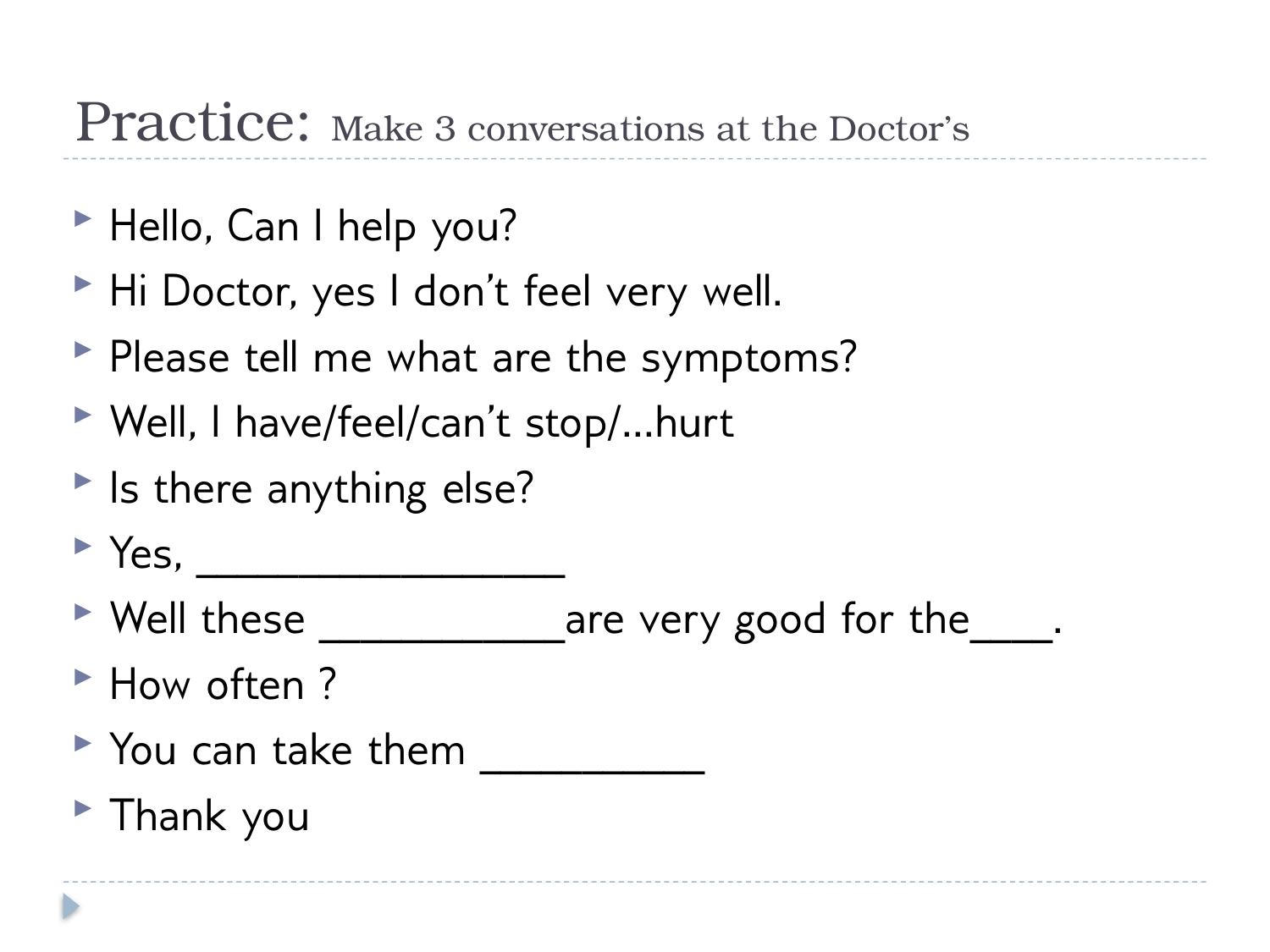

# Practice: Make 3 conversations at the Doctor’s
Hello, Can I help you?
Hi Doctor, yes I don’t feel very well.
Please tell me what are the symptoms?
Well, I have/feel/can’t stop/...hurt
Is there anything else?
Yes, __________________
Well these ____________are very good for the____.
How often ?
You can take them ___________
Thank you